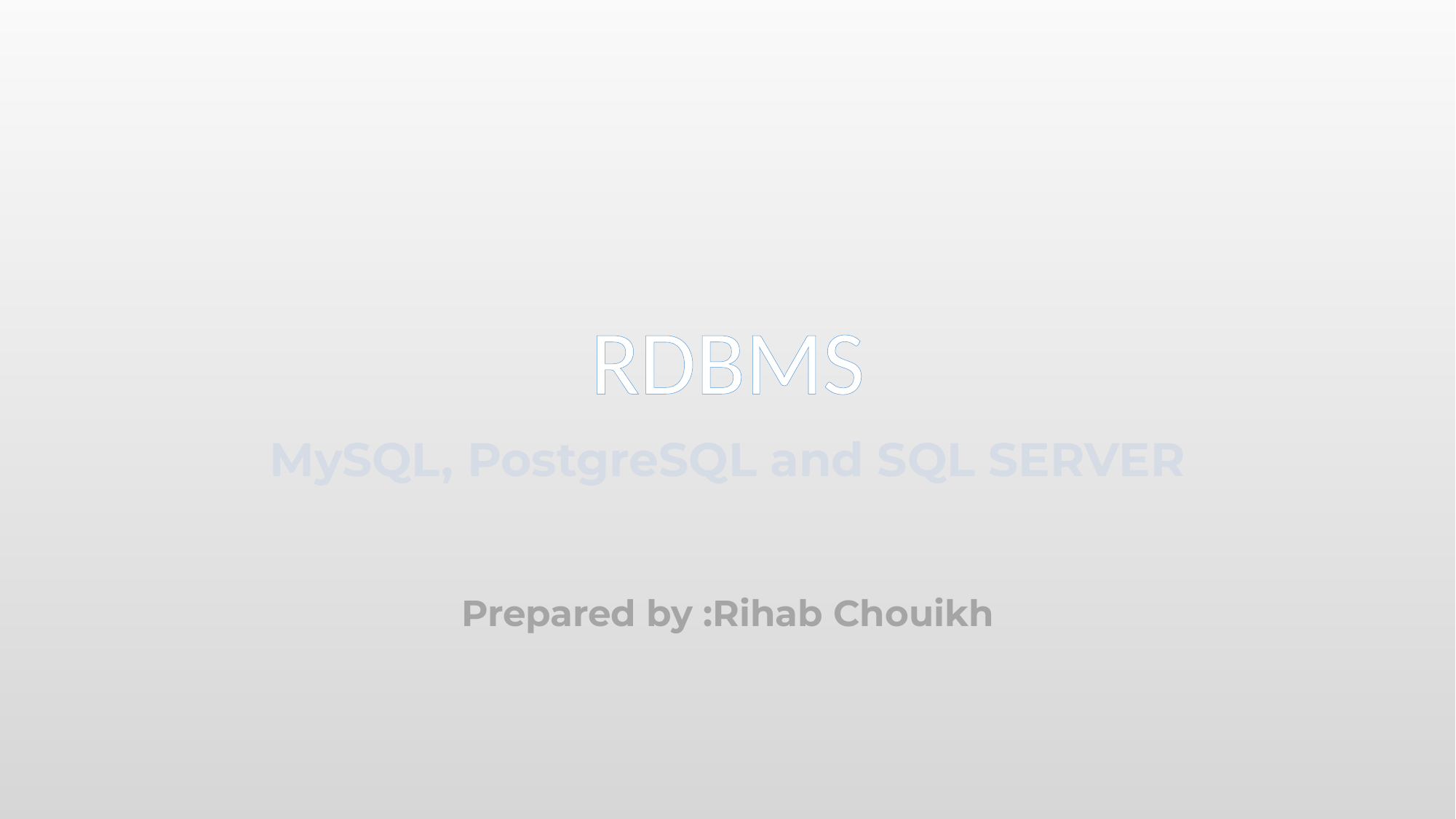

# RDBMS
MySQL, PostgreSQL and SQL SERVER
Prepared by :Rihab Chouikh